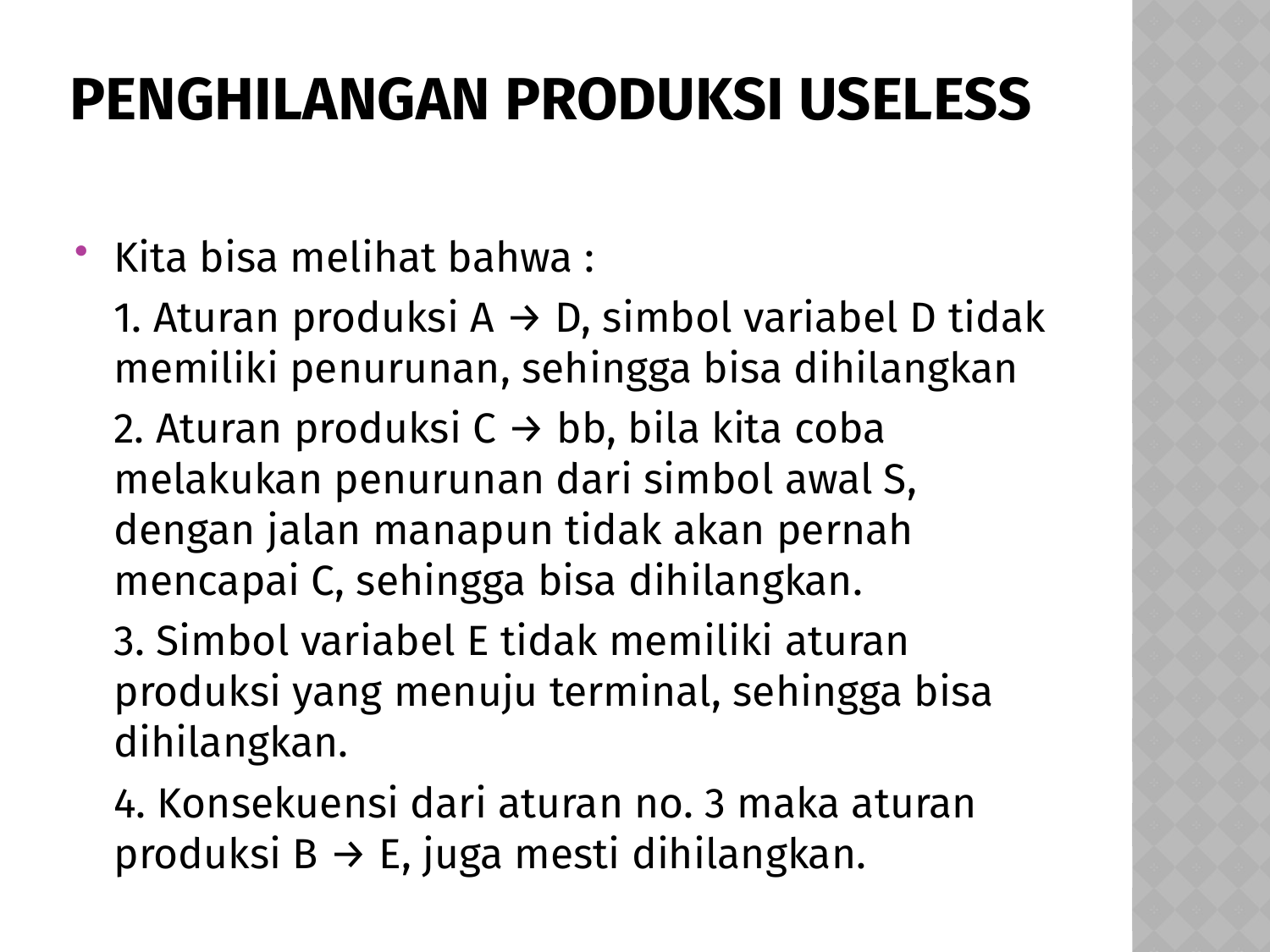

# Penghilangan Produksi Useless
Kita bisa melihat bahwa :
	1. Aturan produksi A → D, simbol variabel D tidak memiliki penurunan, sehingga bisa dihilangkan
	2. Aturan produksi C → bb, bila kita coba melakukan penurunan dari simbol awal S, dengan jalan manapun tidak akan pernah mencapai C, sehingga bisa dihilangkan.
	3. Simbol variabel E tidak memiliki aturan produksi yang menuju terminal, sehingga bisa dihilangkan.
	4. Konsekuensi dari aturan no. 3 maka aturan produksi B → E, juga mesti dihilangkan.